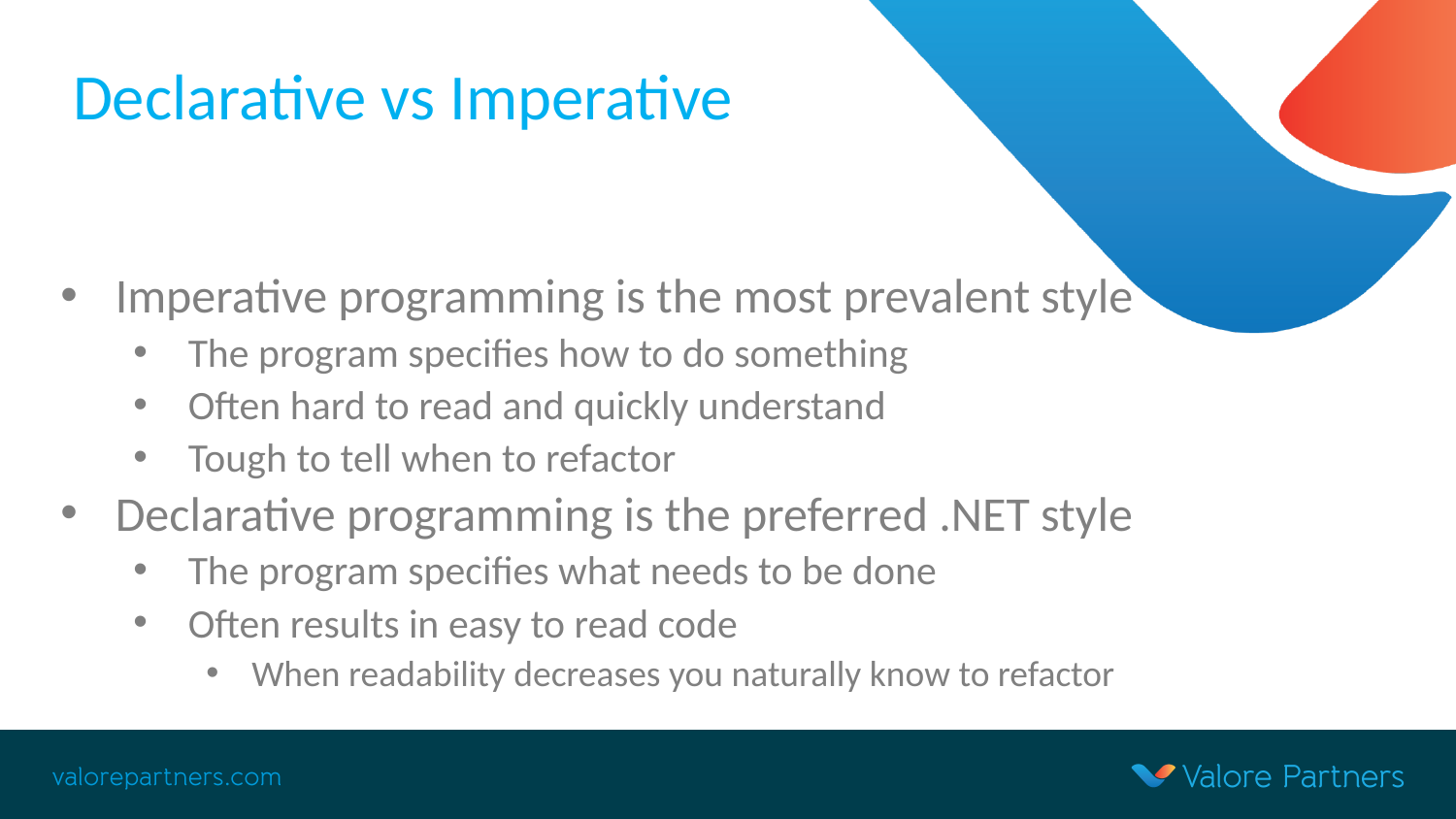

# Declarative vs Imperative
Imperative programming is the most prevalent style
The program specifies how to do something
Often hard to read and quickly understand
Tough to tell when to refactor
Declarative programming is the preferred .NET style
The program specifies what needs to be done
Often results in easy to read code
When readability decreases you naturally know to refactor